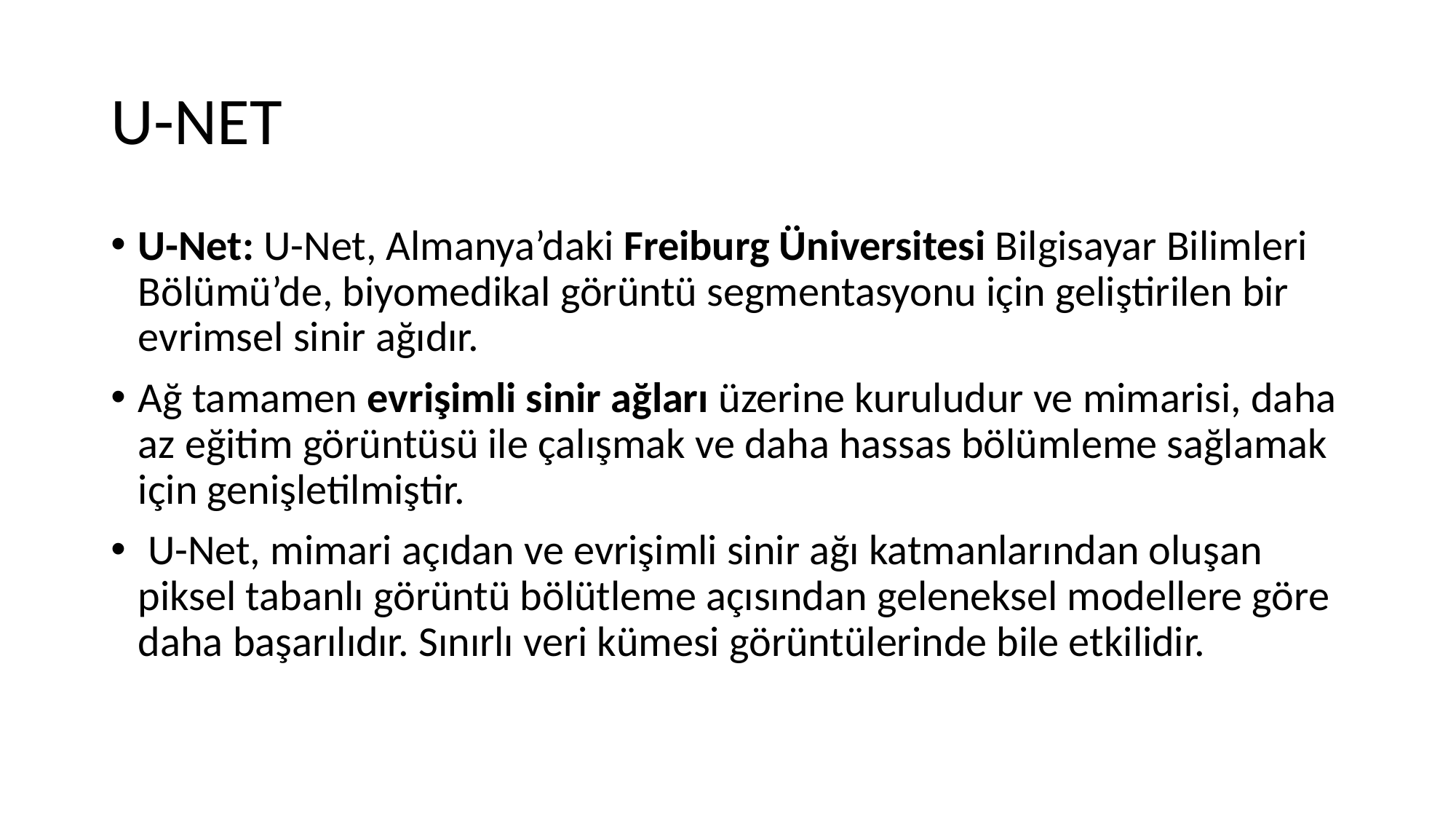

# U-NET
U-Net: U-Net, Almanya’daki Freiburg Üniversitesi Bilgisayar Bilimleri Bölümü’de, biyomedikal görüntü segmentasyonu için geliştirilen bir evrimsel sinir ağıdır.
Ağ tamamen evrişimli sinir ağları üzerine kuruludur ve mimarisi, daha az eğitim görüntüsü ile çalışmak ve daha hassas bölümleme sağlamak için genişletilmiştir.
 U-Net, mimari açıdan ve evrişimli sinir ağı katmanlarından oluşan piksel tabanlı görüntü bölütleme açısından geleneksel modellere göre daha başarılıdır. Sınırlı veri kümesi görüntülerinde bile etkilidir.